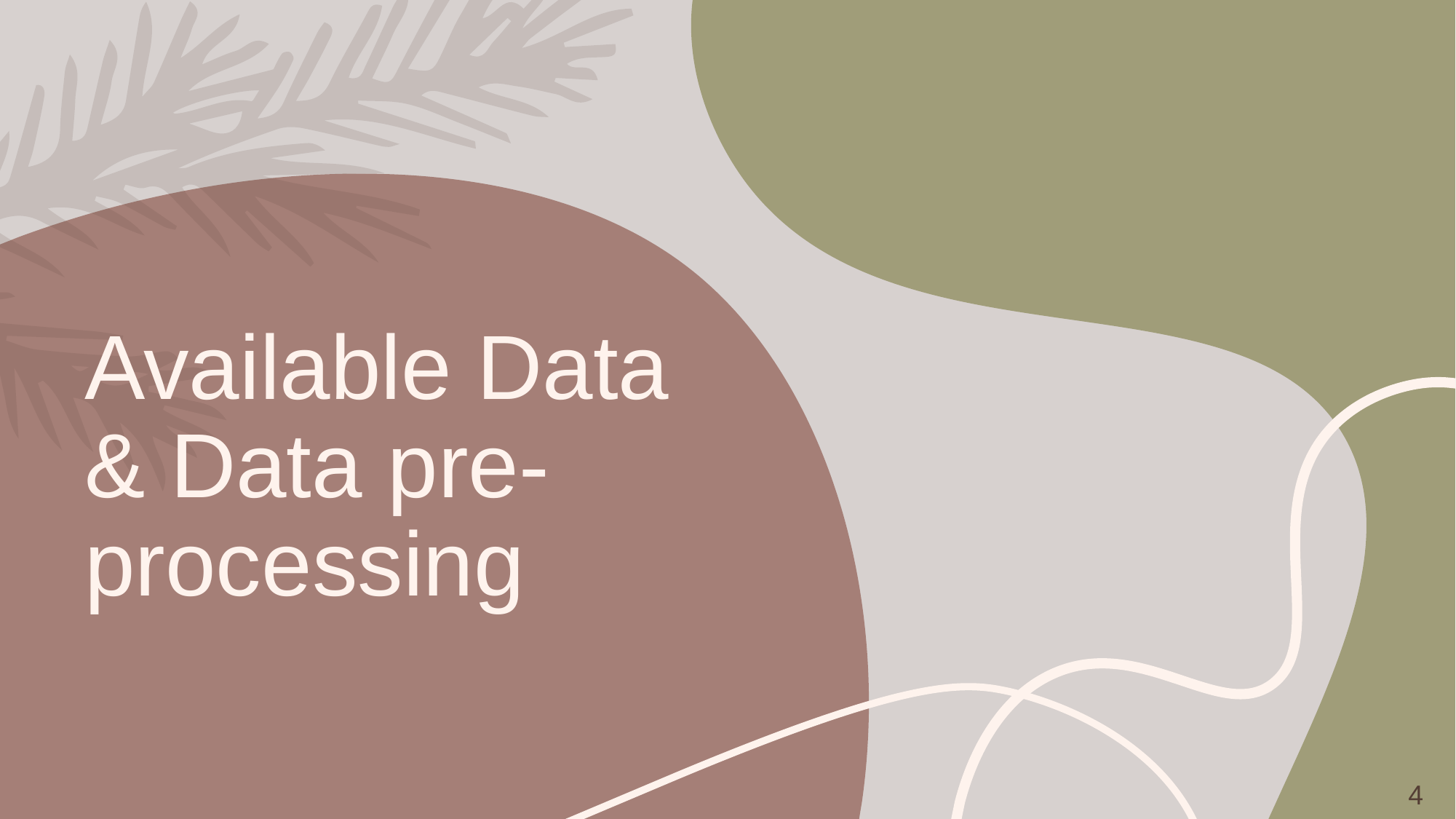

# Available Data & Data pre-processing
4